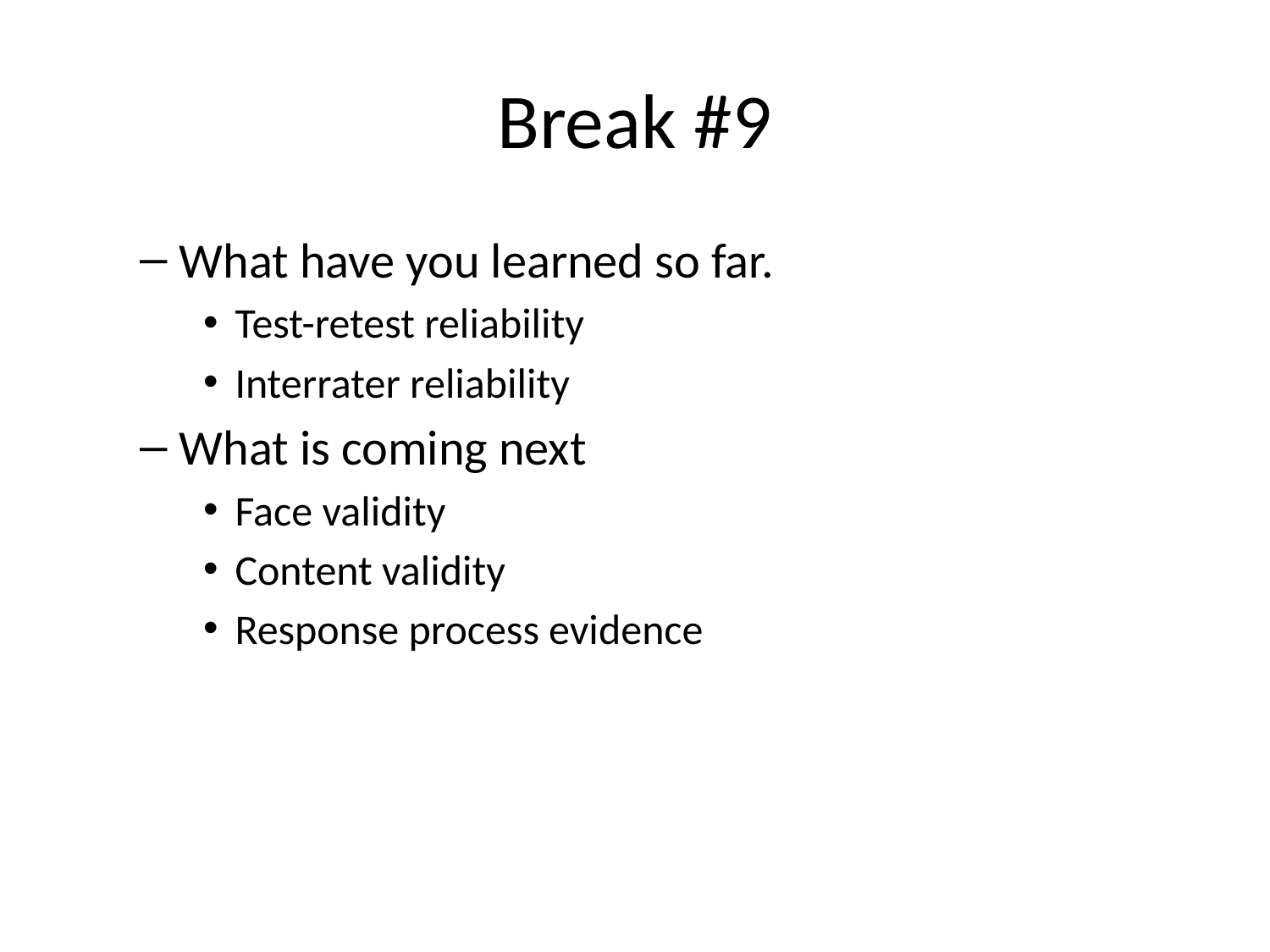

# Break #9
What have you learned so far.
Test-retest reliability
Interrater reliability
What is coming next
Face validity
Content validity
Response process evidence